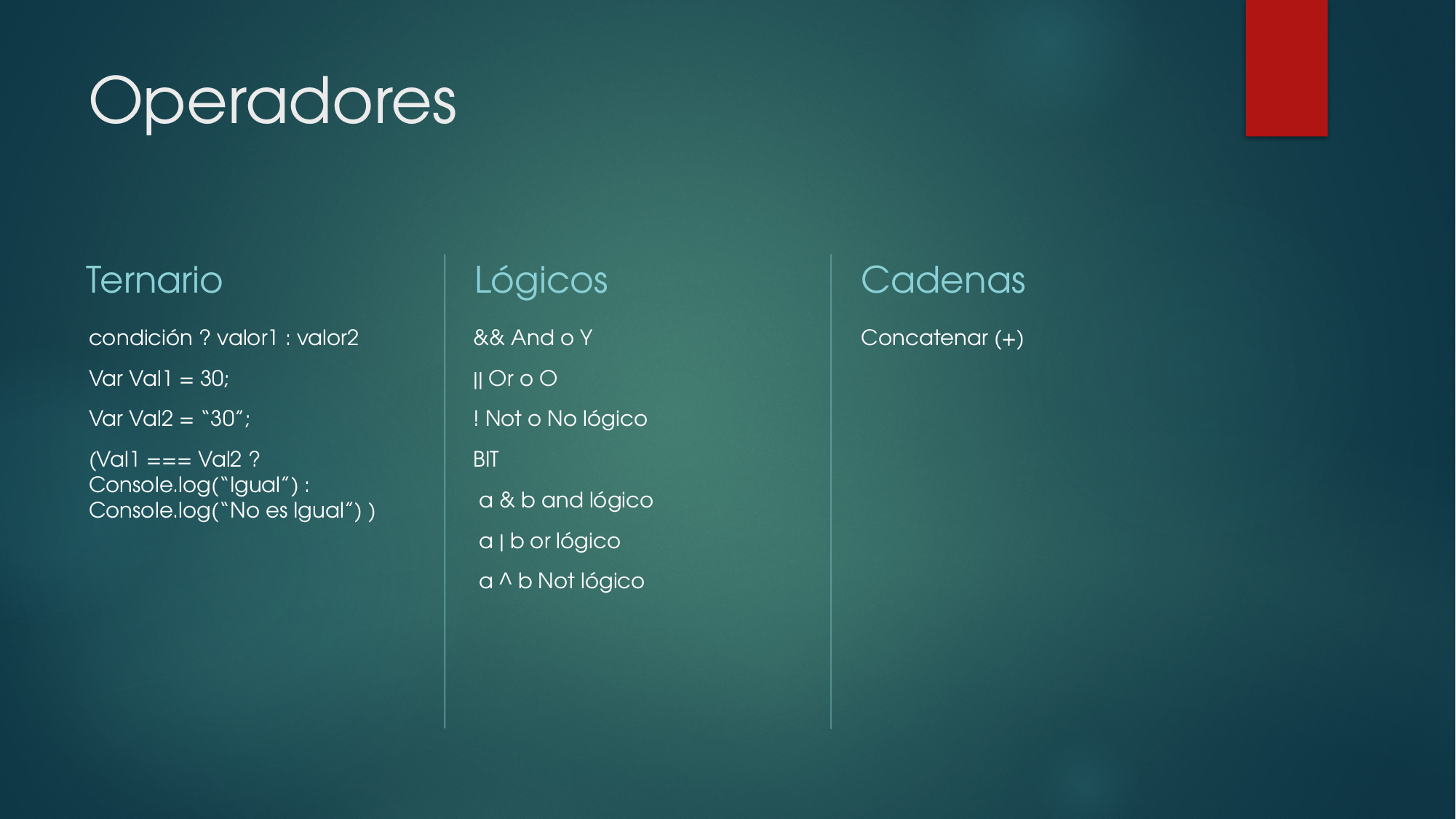

# Operadores
Ternario
Lógicos
Cadenas
condición ? valor1 : valor2
Var Val1 = 30;
Var Val2 = “30”;
(Val1 === Val2 ? Console.log(“Igual”) : Console.log(“No es Igual”) )
&& And o Y
|| Or o O
! Not o No lógico
BIT
 a & b and lógico
 a | b or lógico
 a ^ b Not lógico

Concatenar (+)